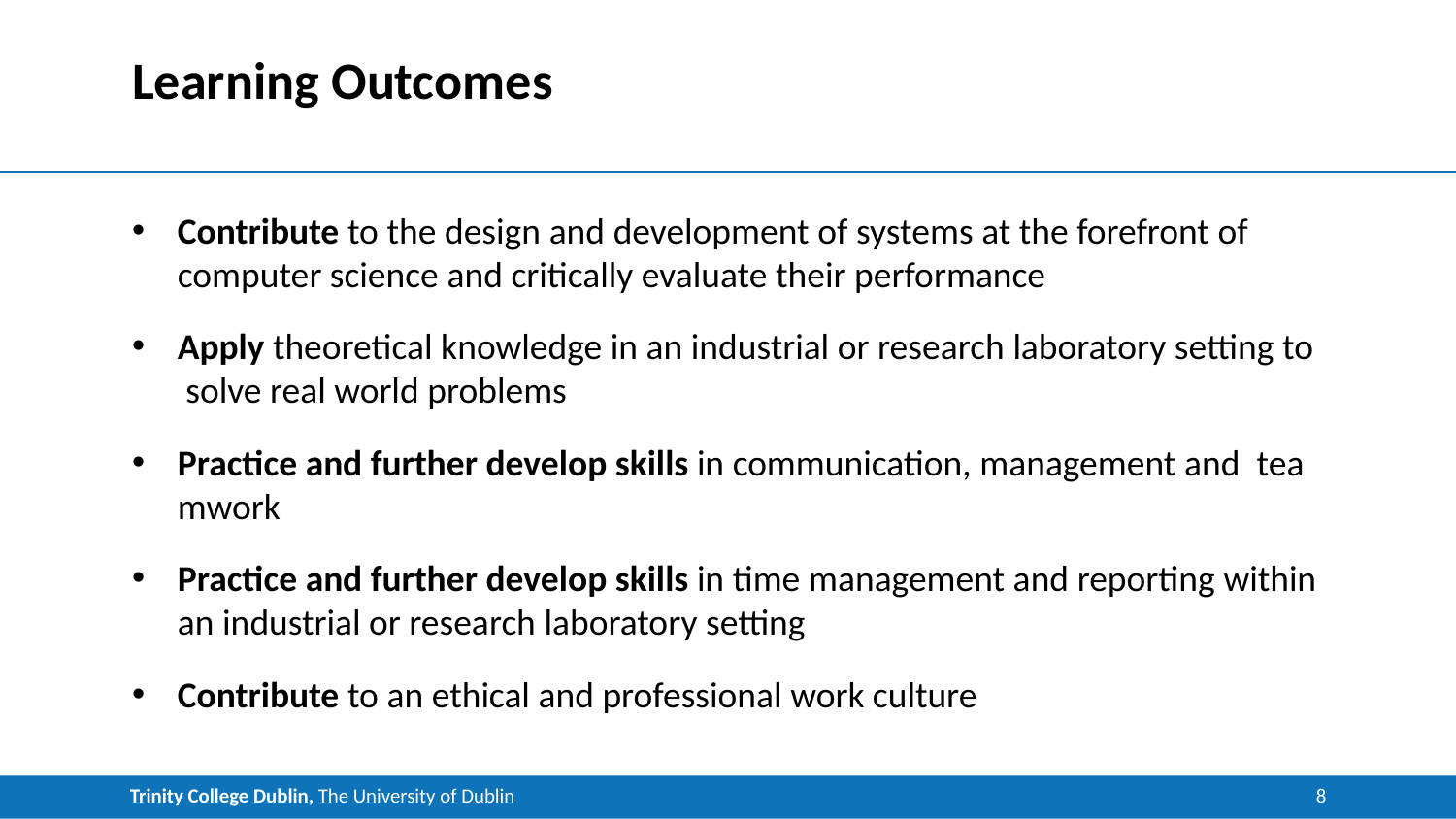

# Learning Outcomes

Contribute to the design and development of systems at the forefront of computer science and critically evaluate their performance​
Apply theoretical knowledge in an industrial or research laboratory setting to  solve real world problems​
Practice and further develop skills in communication, management and  teamwork​
Practice and further develop skills in time management and reporting within an industrial or research laboratory setting​
Contribute to an ethical and professional work culture

8